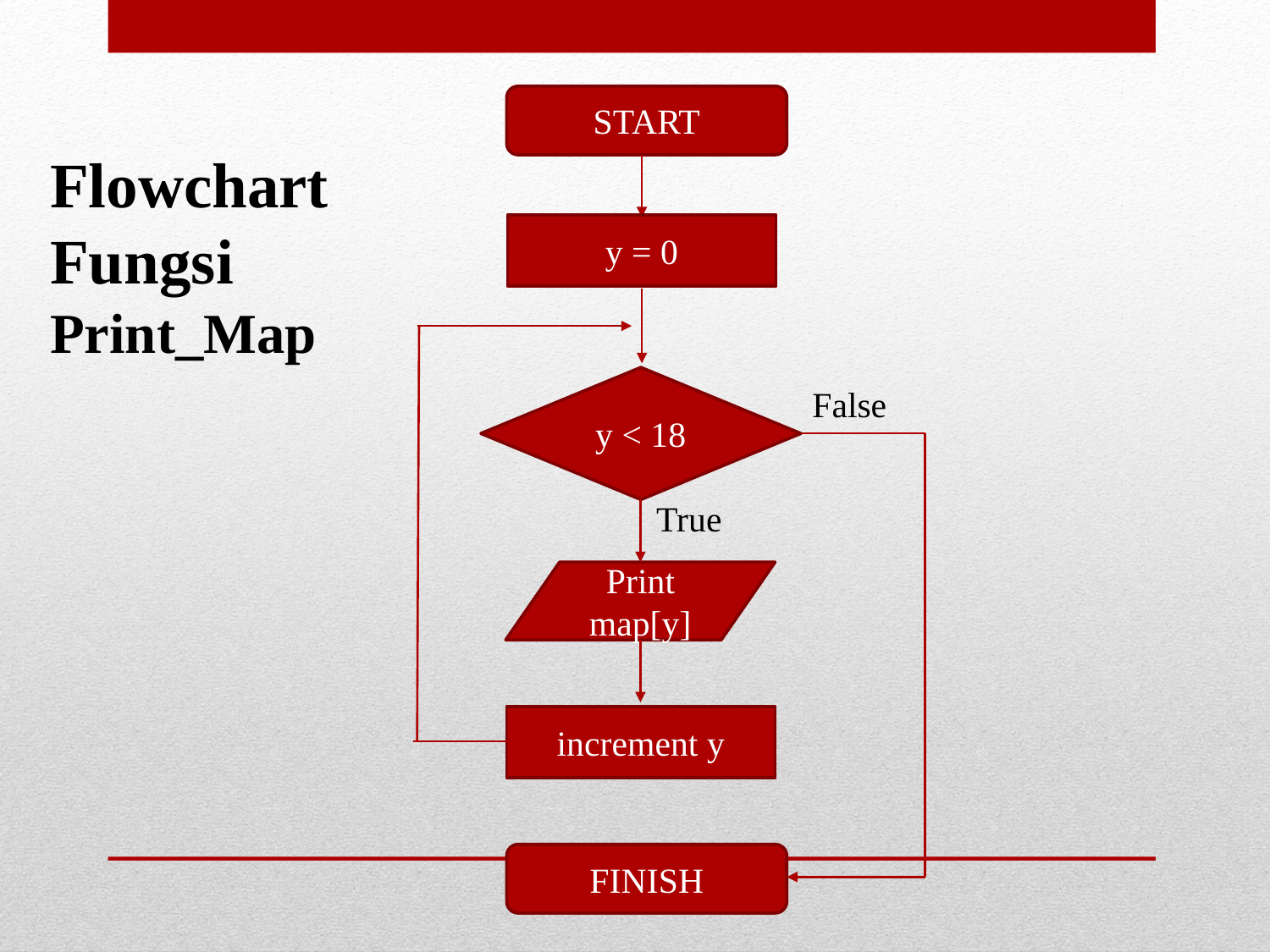

START
Flowchart Fungsi Print_Map
y = 0
y < 18
False
True
Print map[y]
increment y
FINISH